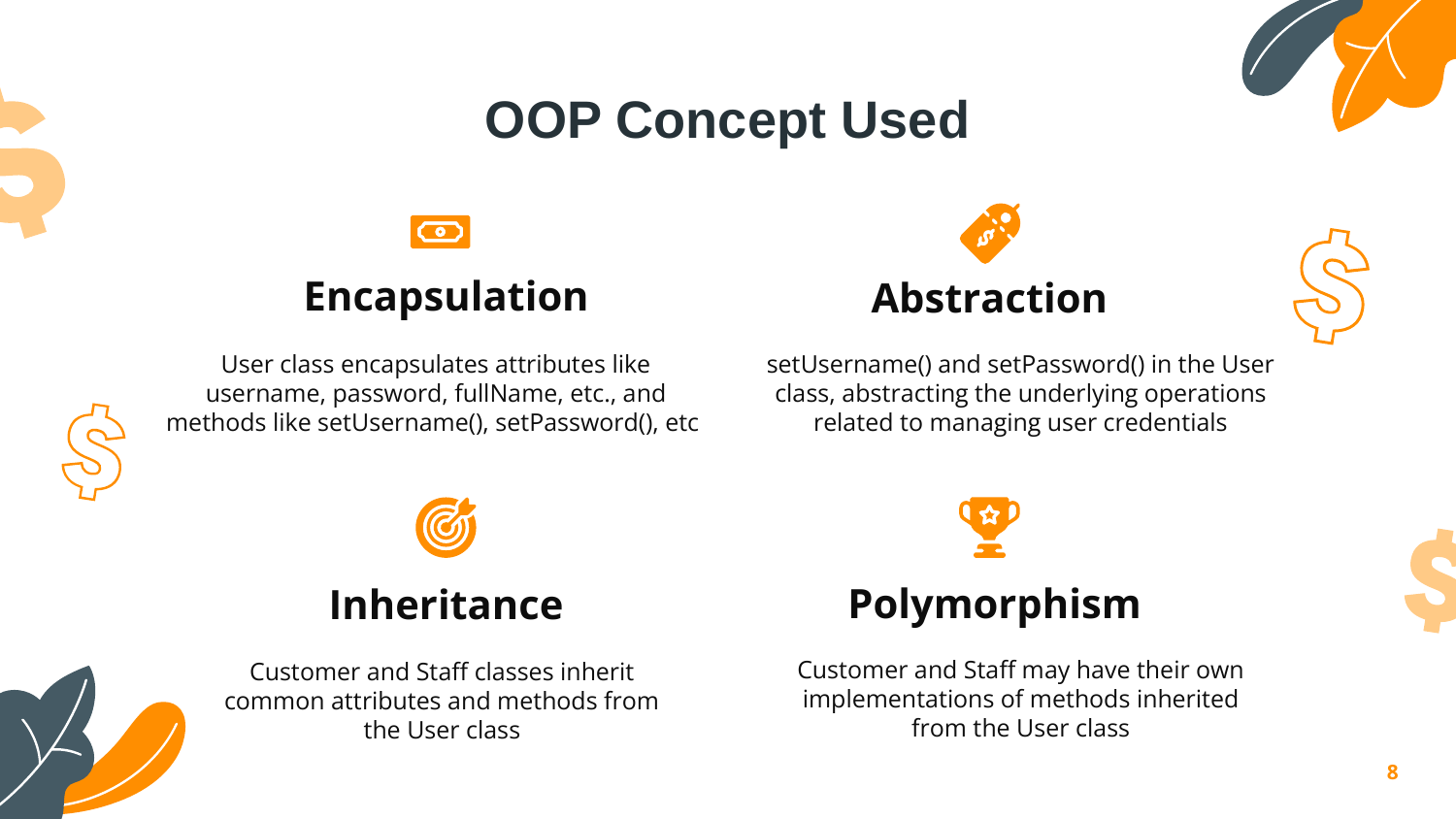

OOP Concept Used

# Encapsulation
Abstraction
setUsername() and setPassword() in the User class, abstracting the underlying operations related to managing user credentials
User class encapsulates attributes like username, password, fullName, etc., and methods like setUsername(), setPassword(), etc

Polymorphism
Inheritance
Customer and Staff may have their own implementations of methods inherited from the User class
Customer and Staff classes inherit common attributes and methods from the User class
8